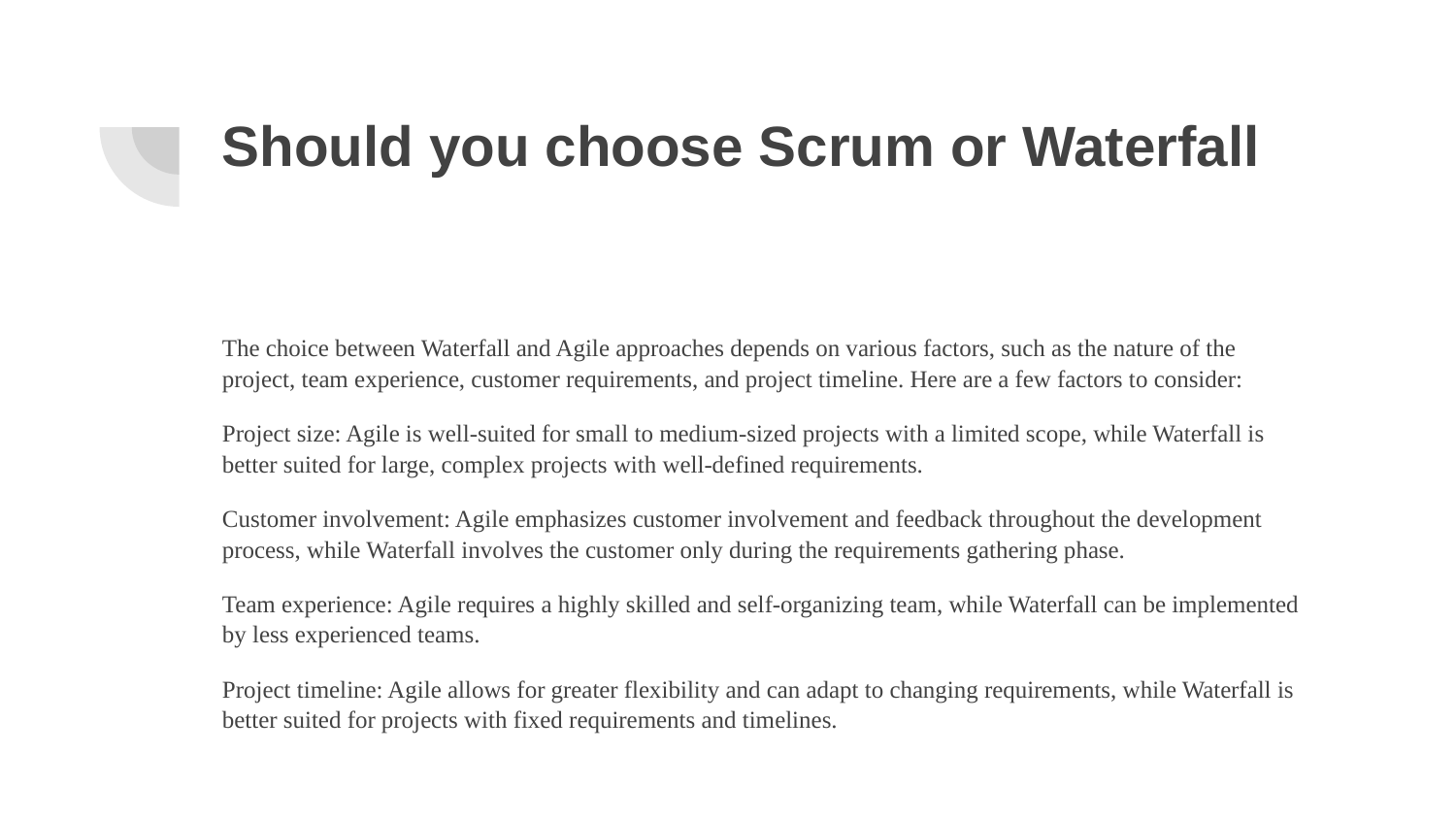

# Should you choose Scrum or Waterfall
The choice between Waterfall and Agile approaches depends on various factors, such as the nature of the project, team experience, customer requirements, and project timeline. Here are a few factors to consider:
Project size: Agile is well-suited for small to medium-sized projects with a limited scope, while Waterfall is better suited for large, complex projects with well-defined requirements.
Customer involvement: Agile emphasizes customer involvement and feedback throughout the development process, while Waterfall involves the customer only during the requirements gathering phase.
Team experience: Agile requires a highly skilled and self-organizing team, while Waterfall can be implemented by less experienced teams.
Project timeline: Agile allows for greater flexibility and can adapt to changing requirements, while Waterfall is better suited for projects with fixed requirements and timelines.